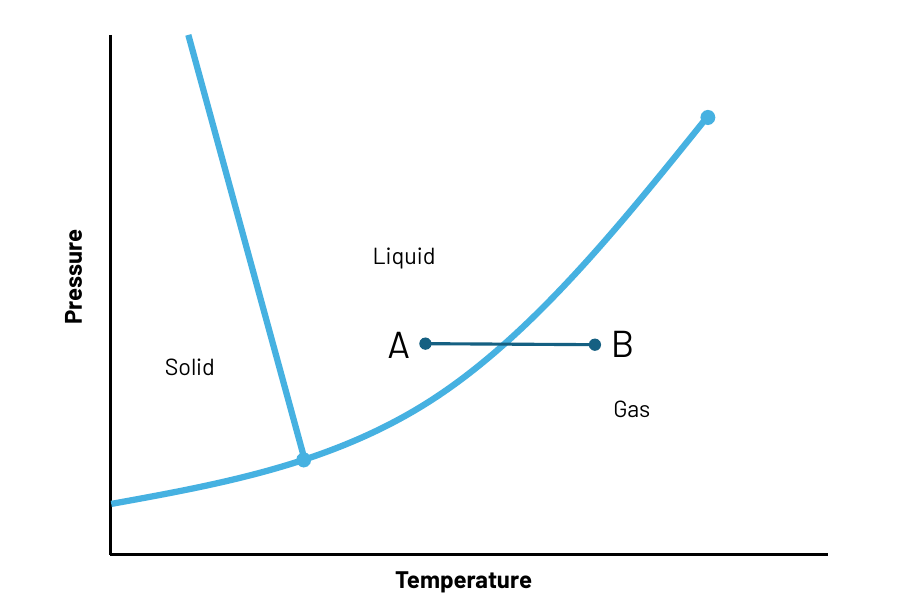

Liquid
Pressure
B
A
Solid
Gas

Temperature